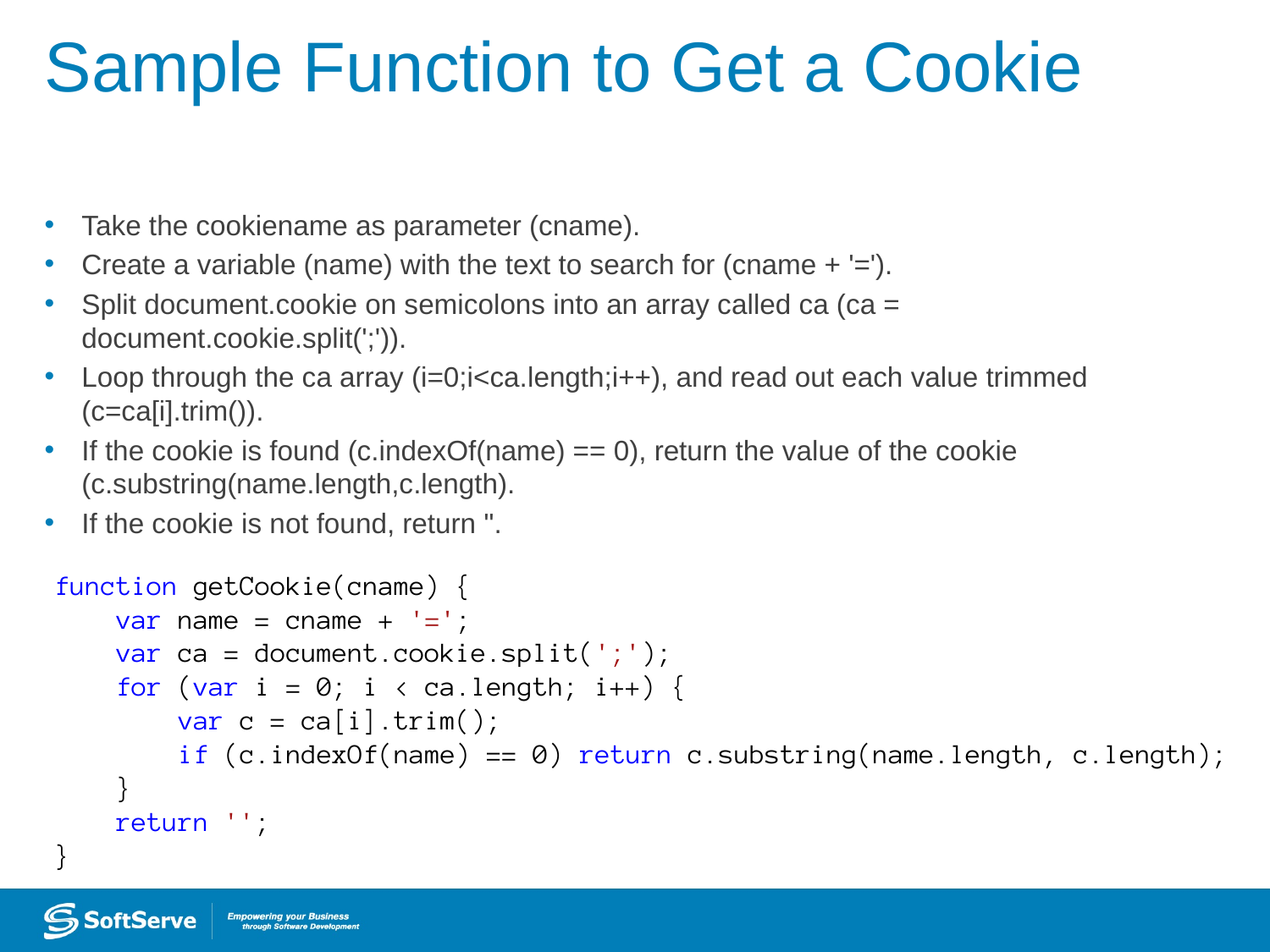

# Sample Function to Get a Cookie
Take the cookiename as parameter (cname).
Create a variable (name) with the text to search for (cname + '=').
Split document.cookie on semicolons into an array called ca (ca = document.cookie.split(';')).
Loop through the ca array (i=0;i<ca.length;i++), and read out each value trimmed (c=ca[i].trim()).
If the cookie is found (c.indexOf(name) == 0), return the value of the cookie (c.substring(name.length,c.length).
If the cookie is not found, return ''.

function getCookie(cname) {
    var name = cname + '=';
    var ca = document.cookie.split(';');
    for (var i = 0; i < ca.length; i++) {
        var c = ca[i].trim();
        if (c.indexOf(name) == 0) return c.substring(name.length, c.length);
    }
    return '';
}